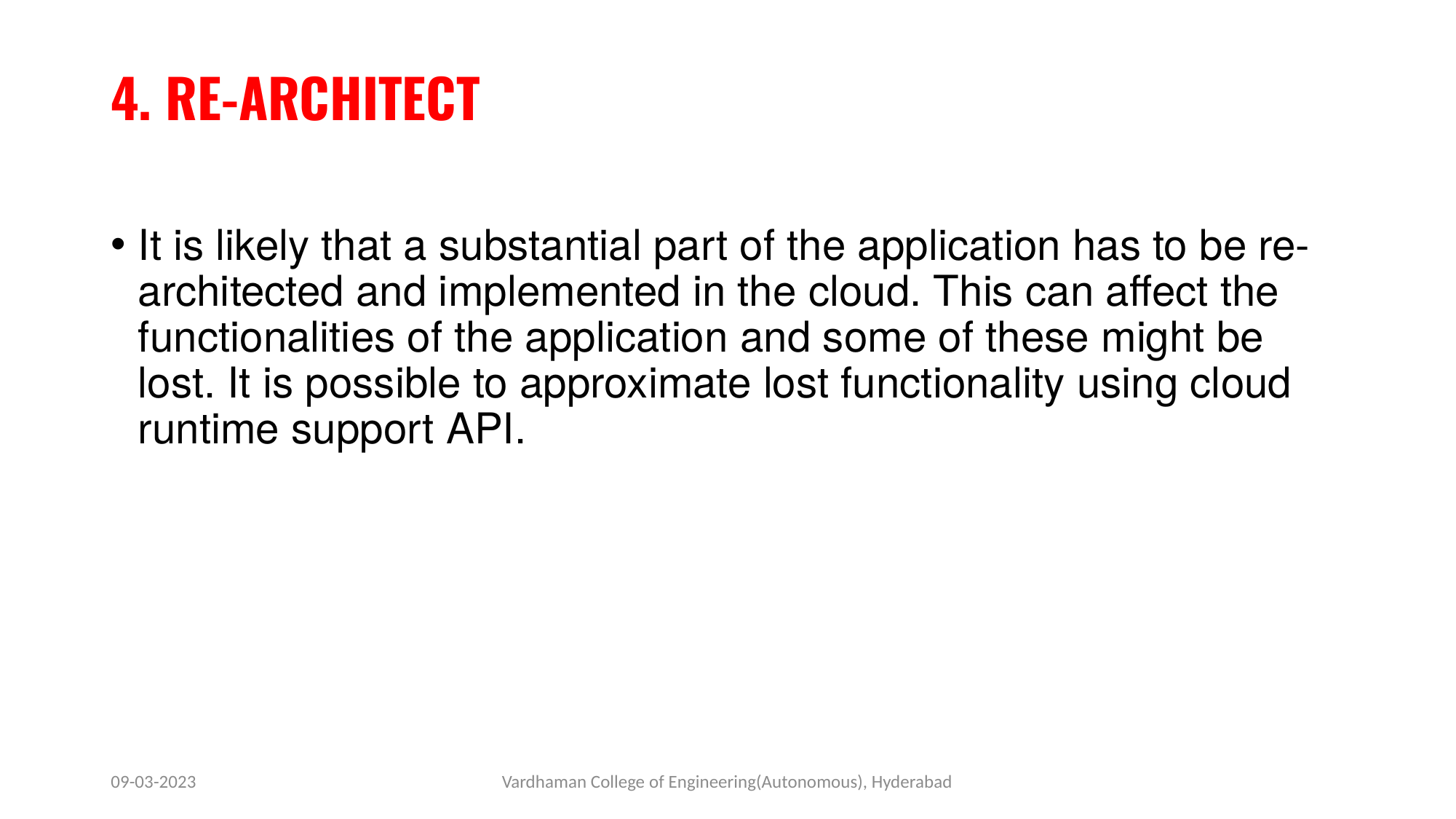

# 4. RE-ARCHITECT
It is likely that a substantial part of the application has to be re-architected and implemented in the cloud. This can affect the functionalities of the application and some of these might be lost. It is possible to approximate lost functionality using cloud runtime support API.

09-03-2023
Vardhaman College of Engineering(Autonomous), Hyderabad